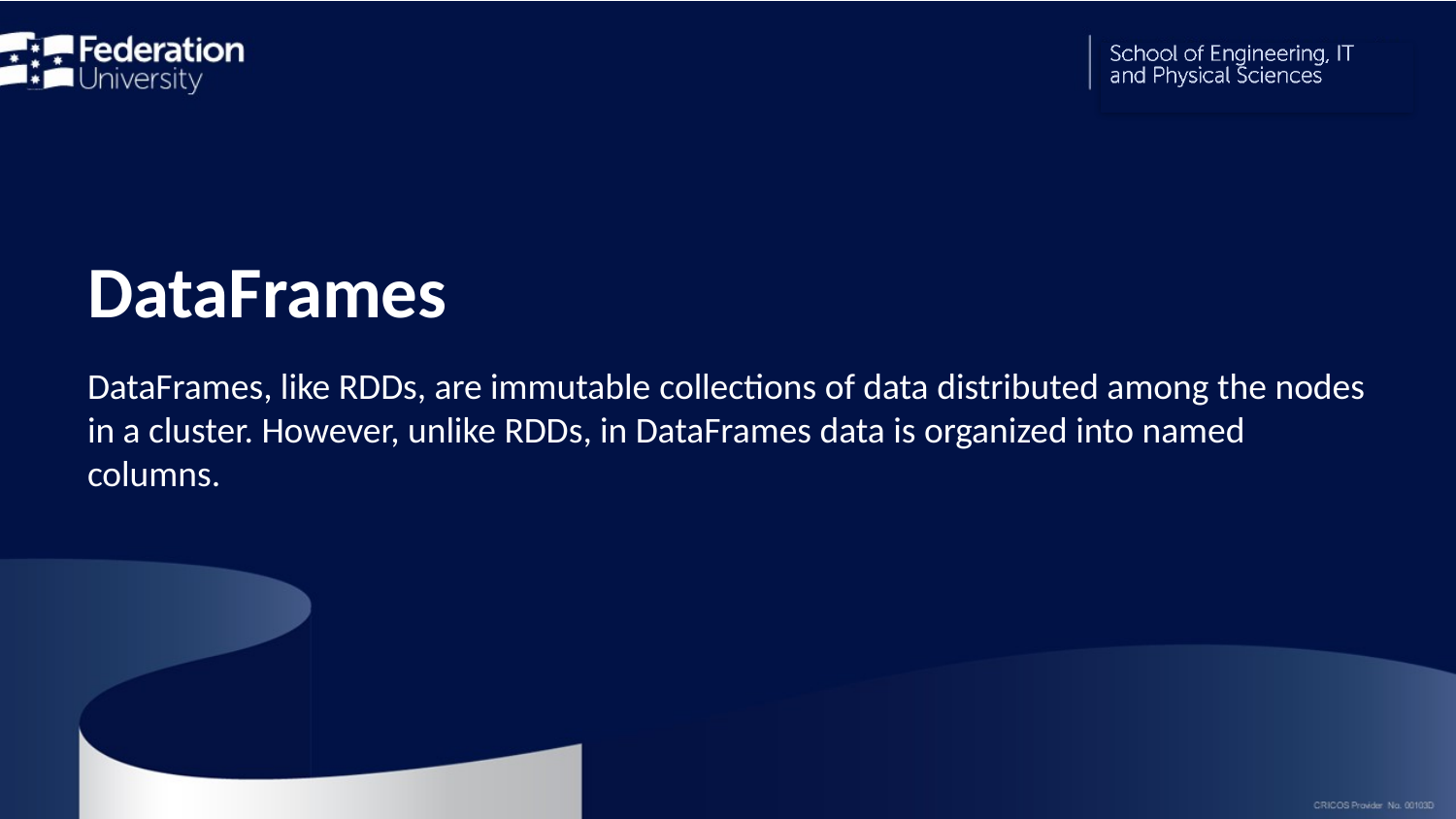

# DataFrames
DataFrames, like RDDs, are immutable collections of data distributed among the nodes in a cluster. However, unlike RDDs, in DataFrames data is organized into named columns.